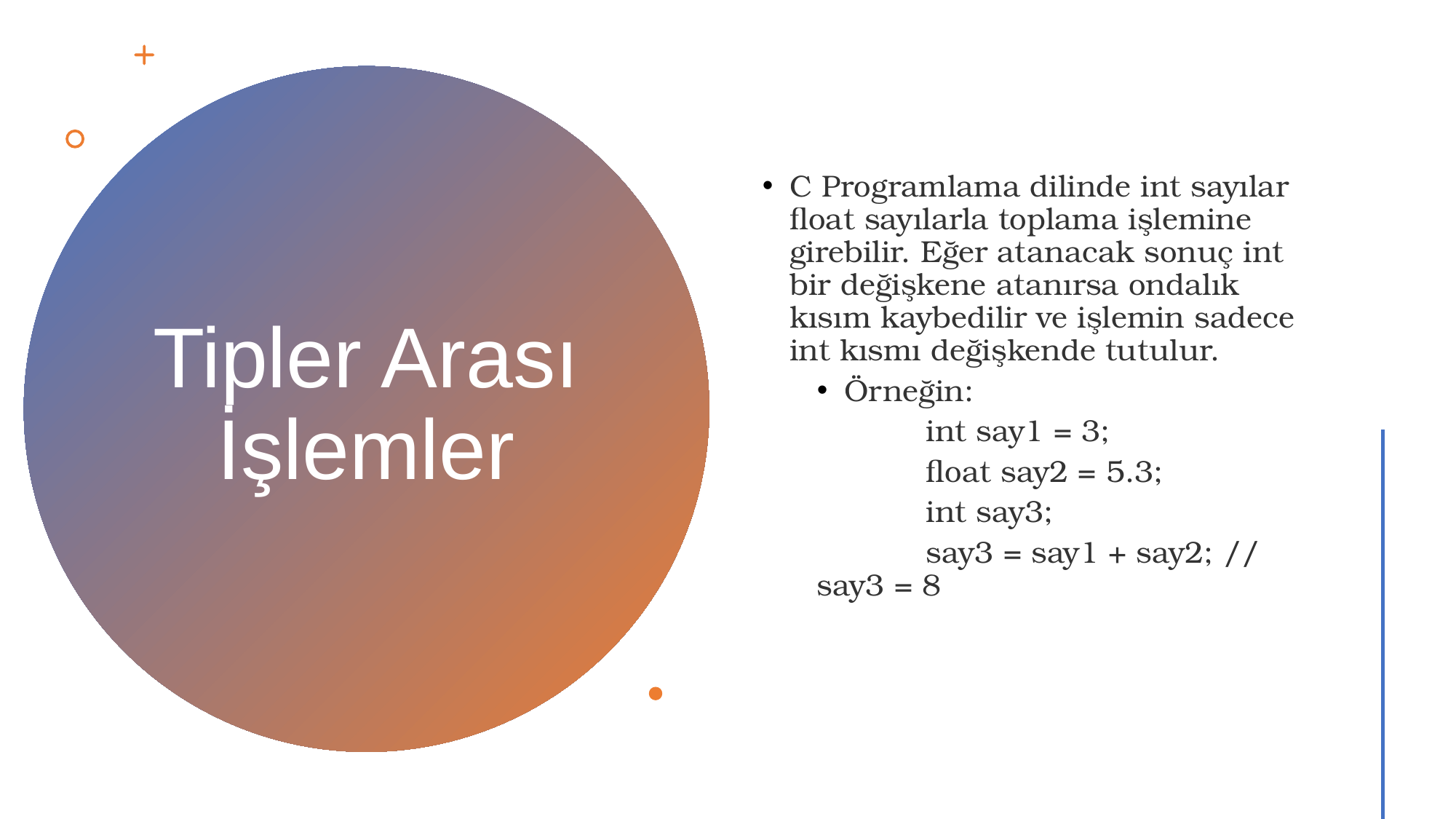

C Programlama dilinde int sayılar float sayılarla toplama işlemine girebilir. Eğer atanacak sonuç int bir değişkene atanırsa ondalık kısım kaybedilir ve işlemin sadece int kısmı değişkende tutulur.
Örneğin:
	int say1 = 3;
	float say2 = 5.3;
	int say3;
	say3 = say1 + say2; // say3 = 8

# Tipler Arası İşlemler